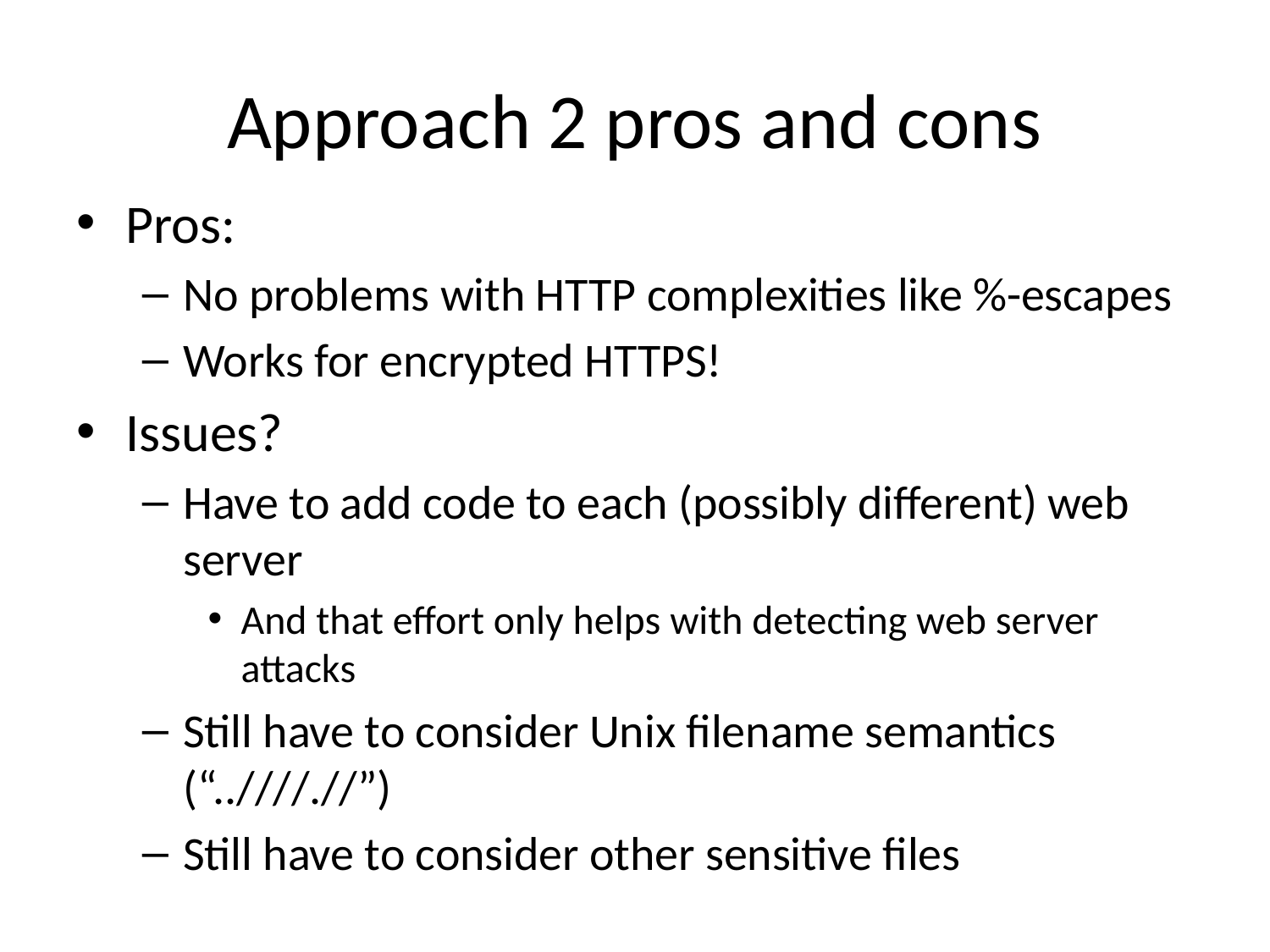

# Approach 2 pros and cons
Pros:
No problems with HTTP complexities like %-escapes
Works for encrypted HTTPS!
Issues?
Have to add code to each (possibly different) web server
And that effort only helps with detecting web server attacks
Still have to consider Unix filename semantics (“..////.//”)
Still have to consider other sensitive files